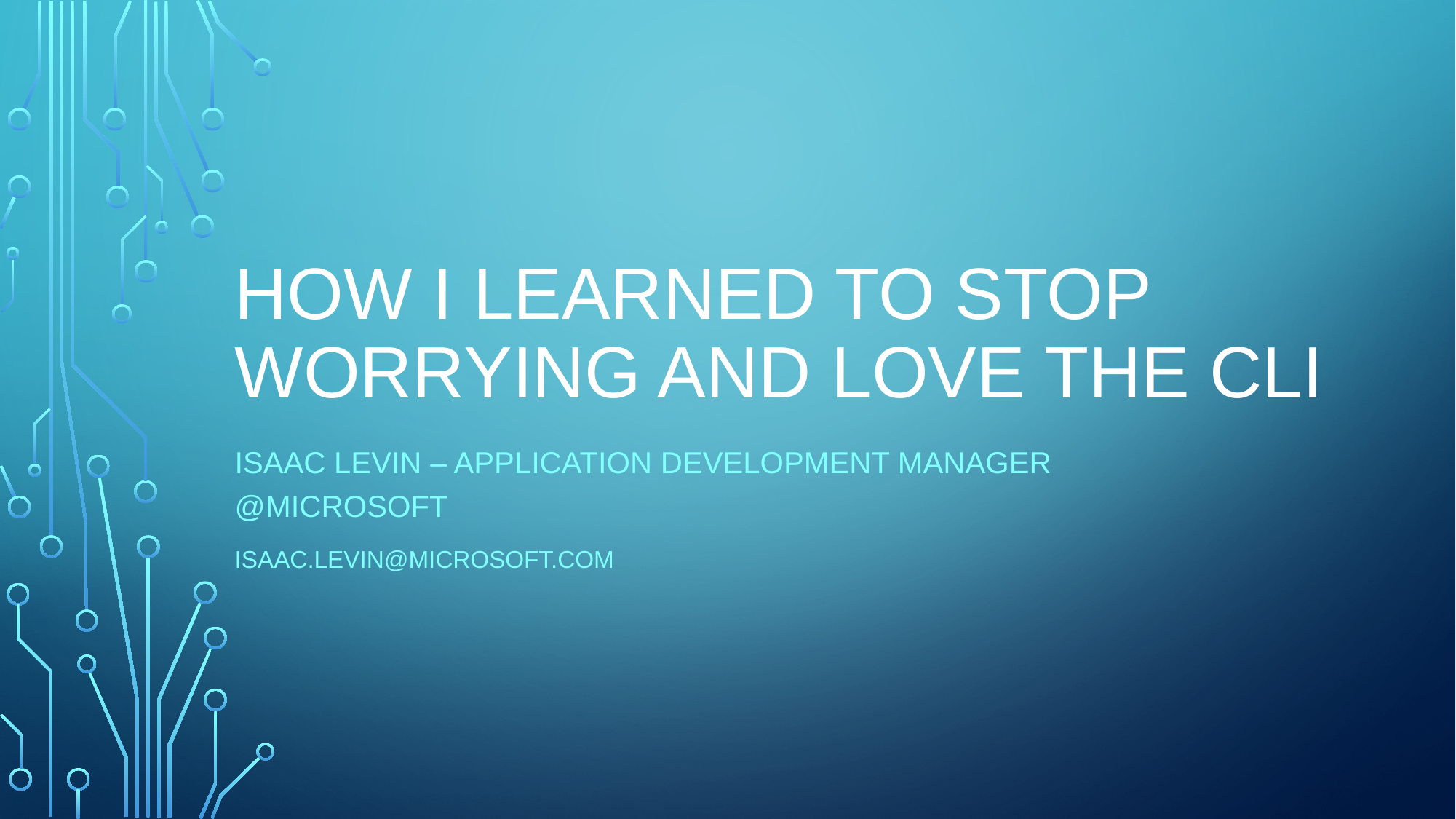

# How I Learned to Stop Worrying and Love the CLI
Isaac Levin – application development manager @Microsoft
Isaac.Levin@microsoft.com